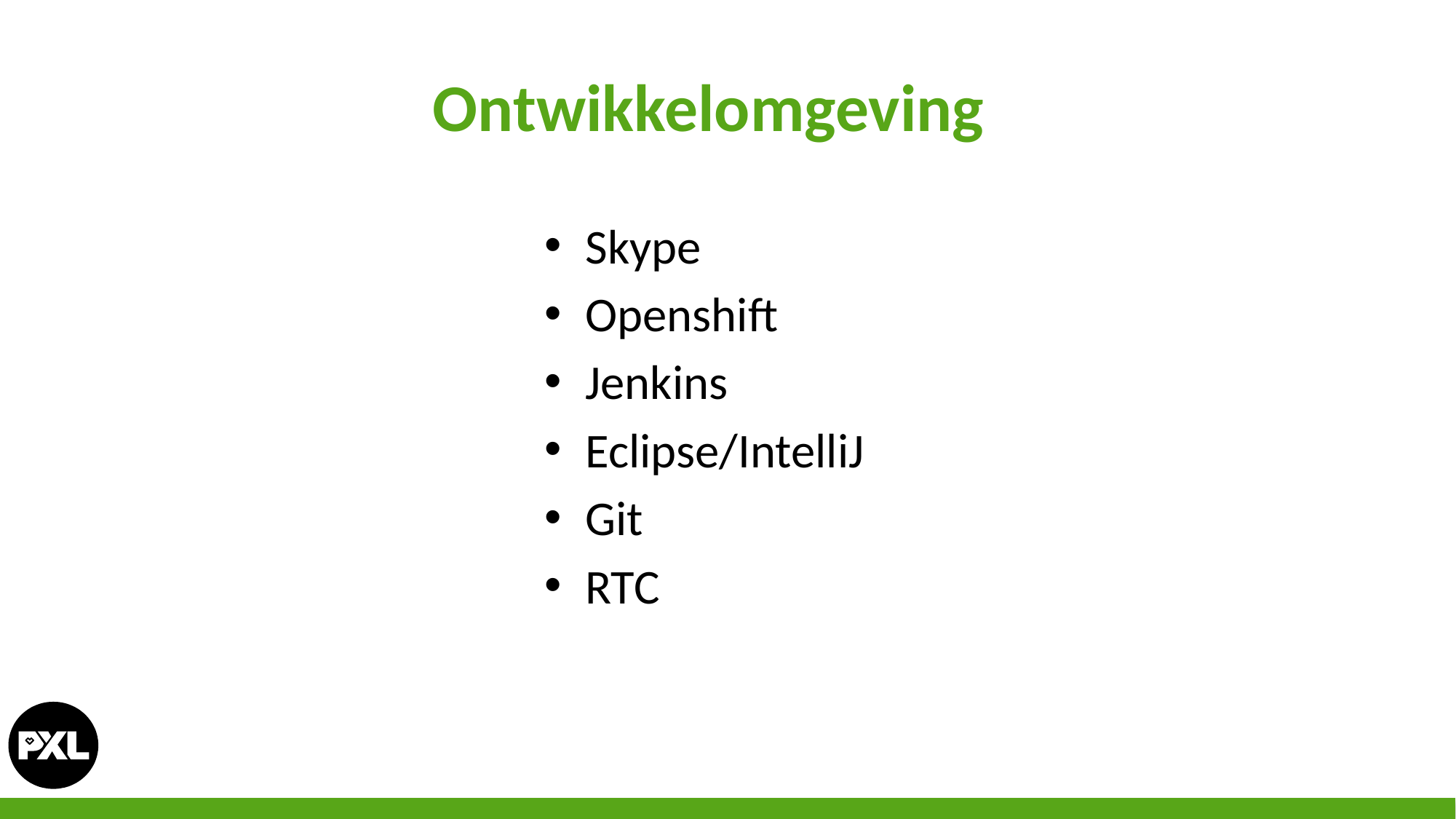

# Ontwikkelomgeving
Skype
Openshift
Jenkins
Eclipse/IntelliJ
Git
RTC